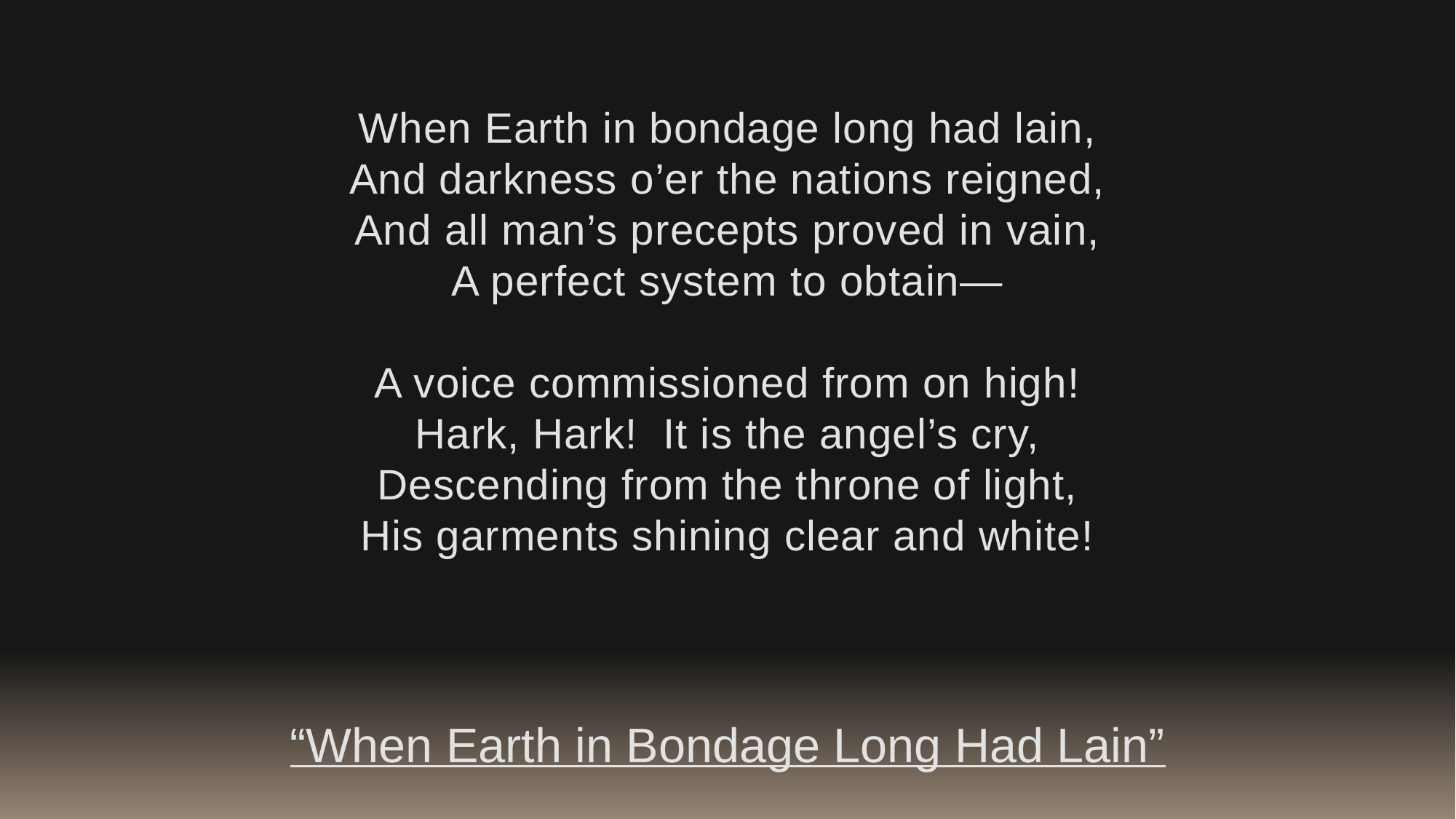

When Earth in bondage long had lain,
And darkness o’er the nations reigned,
And all man’s precepts proved in vain,
A perfect system to obtain—

A voice commissioned from on high!
Hark, Hark!  It is the angel’s cry,
Descending from the throne of light,
His garments shining clear and white!

“When Earth in Bondage Long Had Lain”